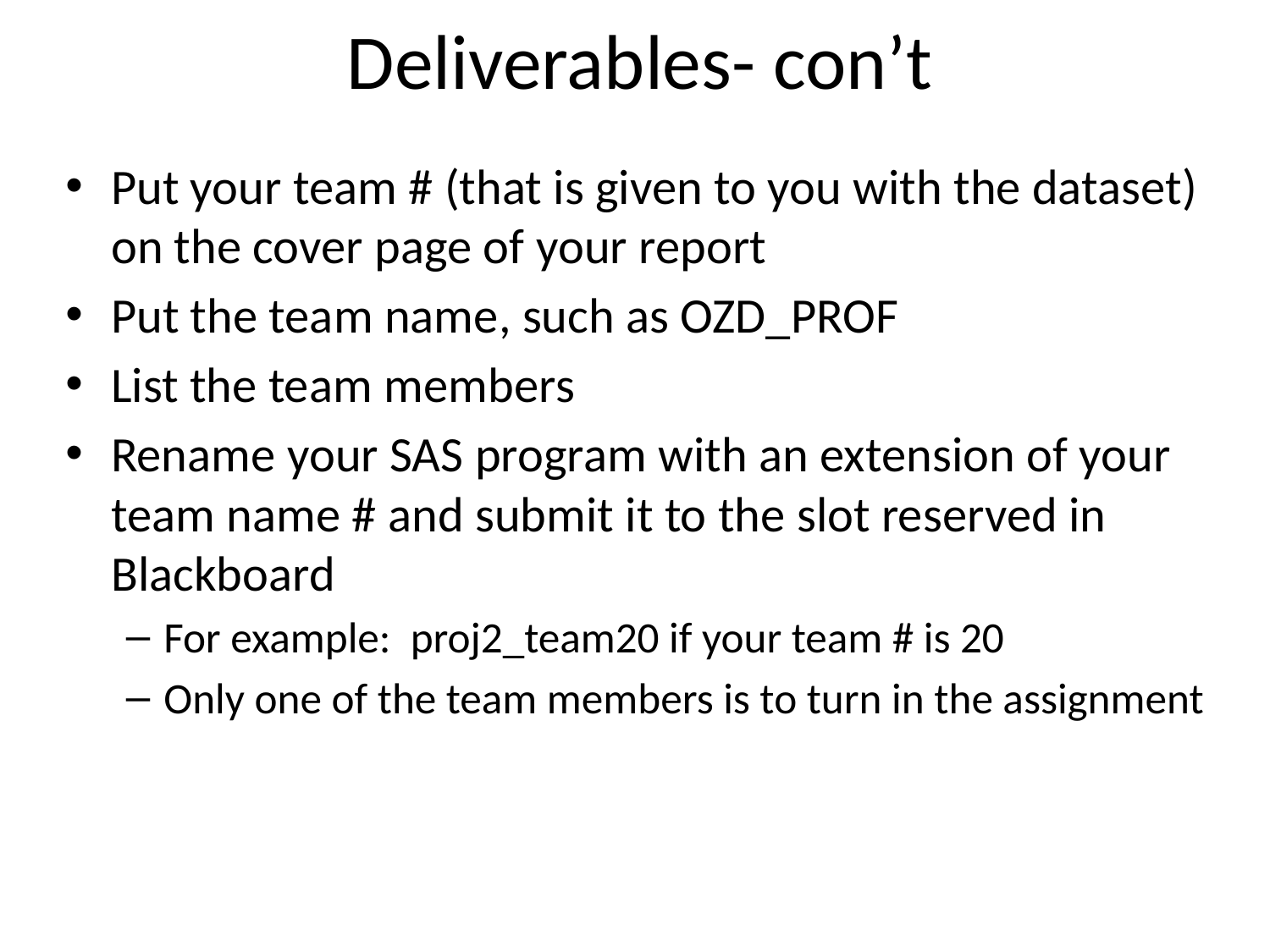

# Deliverables- con’t
Put your team # (that is given to you with the dataset) on the cover page of your report
Put the team name, such as OZD_PROF
List the team members
Rename your SAS program with an extension of your team name # and submit it to the slot reserved in Blackboard
For example:  proj2_team20 if your team # is 20
Only one of the team members is to turn in the assignment